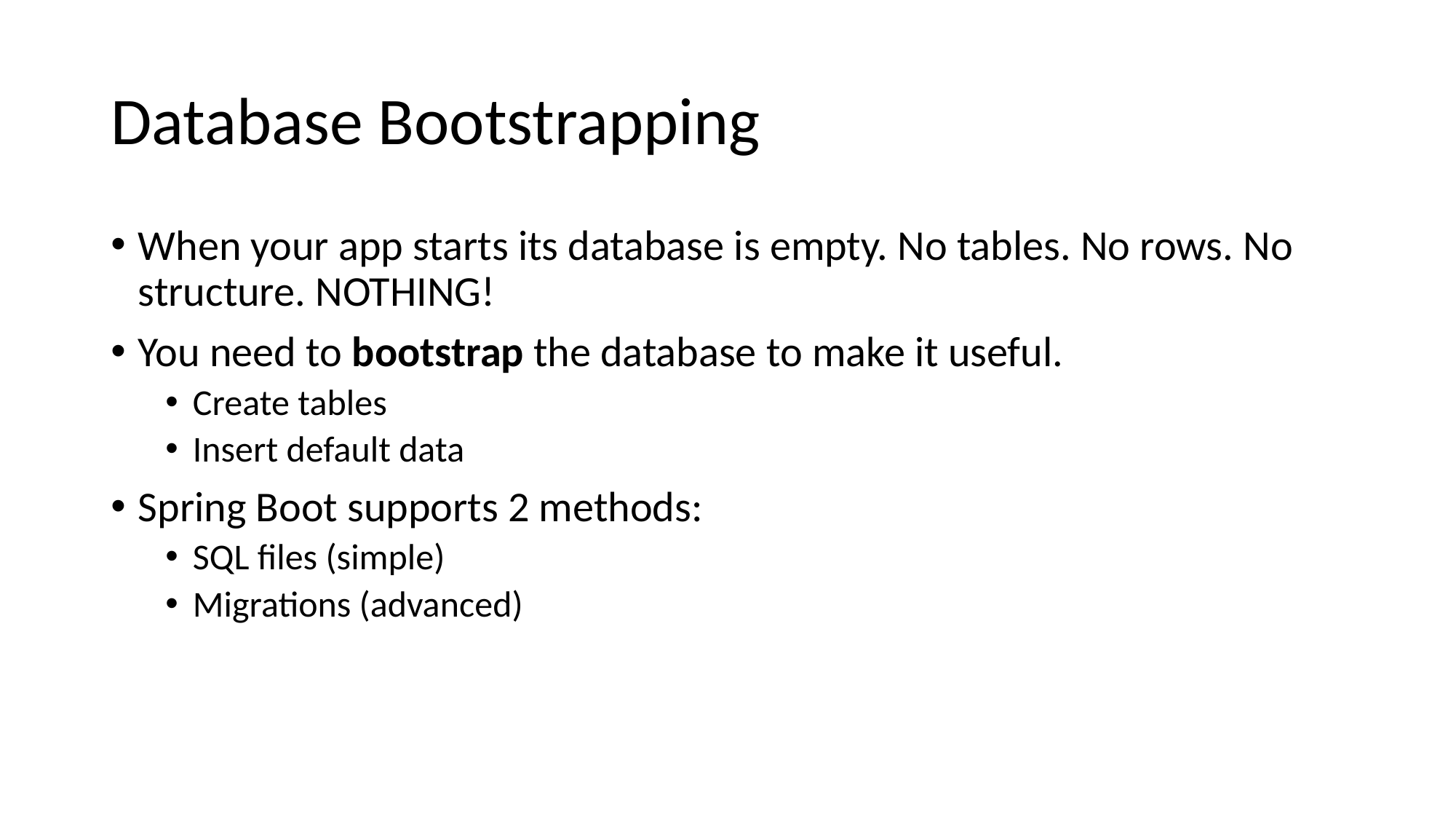

# Database Bootstrapping
When your app starts its database is empty. No tables. No rows. No structure. NOTHING!
You need to bootstrap the database to make it useful.
Create tables
Insert default data
Spring Boot supports 2 methods:
SQL files (simple)
Migrations (advanced)